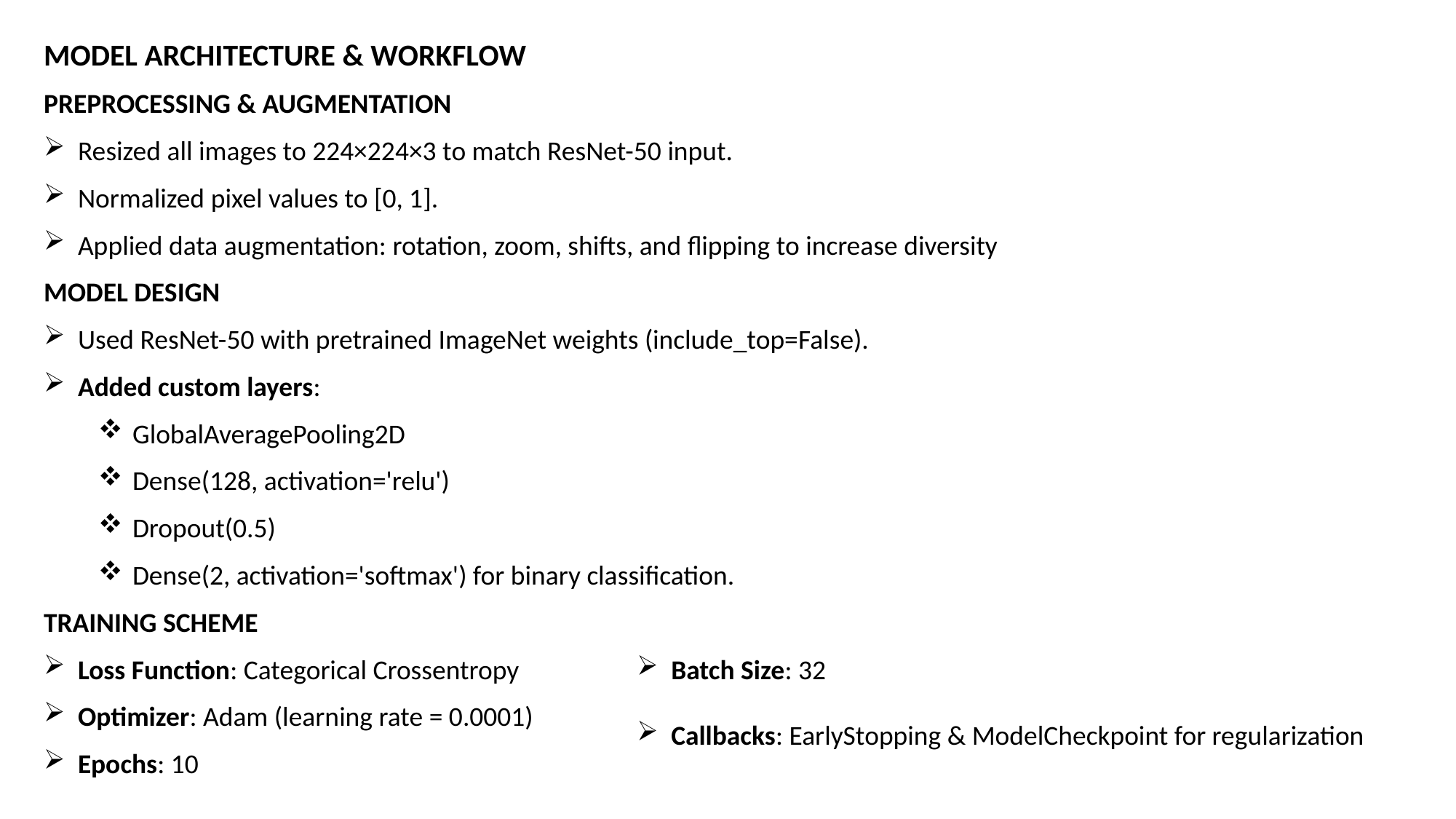

MODEL ARCHITECTURE & WORKFLOW
PREPROCESSING & AUGMENTATION
Resized all images to 224×224×3 to match ResNet-50 input.
Normalized pixel values to [0, 1].
Applied data augmentation: rotation, zoom, shifts, and flipping to increase diversity
MODEL DESIGN
Used ResNet-50 with pretrained ImageNet weights (include_top=False).
Added custom layers:
GlobalAveragePooling2D
Dense(128, activation='relu')
Dropout(0.5)
Dense(2, activation='softmax') for binary classification.
TRAINING SCHEME
Loss Function: Categorical Crossentropy
Optimizer: Adam (learning rate = 0.0001)
Epochs: 10

Batch Size: 32

Callbacks: EarlyStopping & ModelCheckpoint for regularization